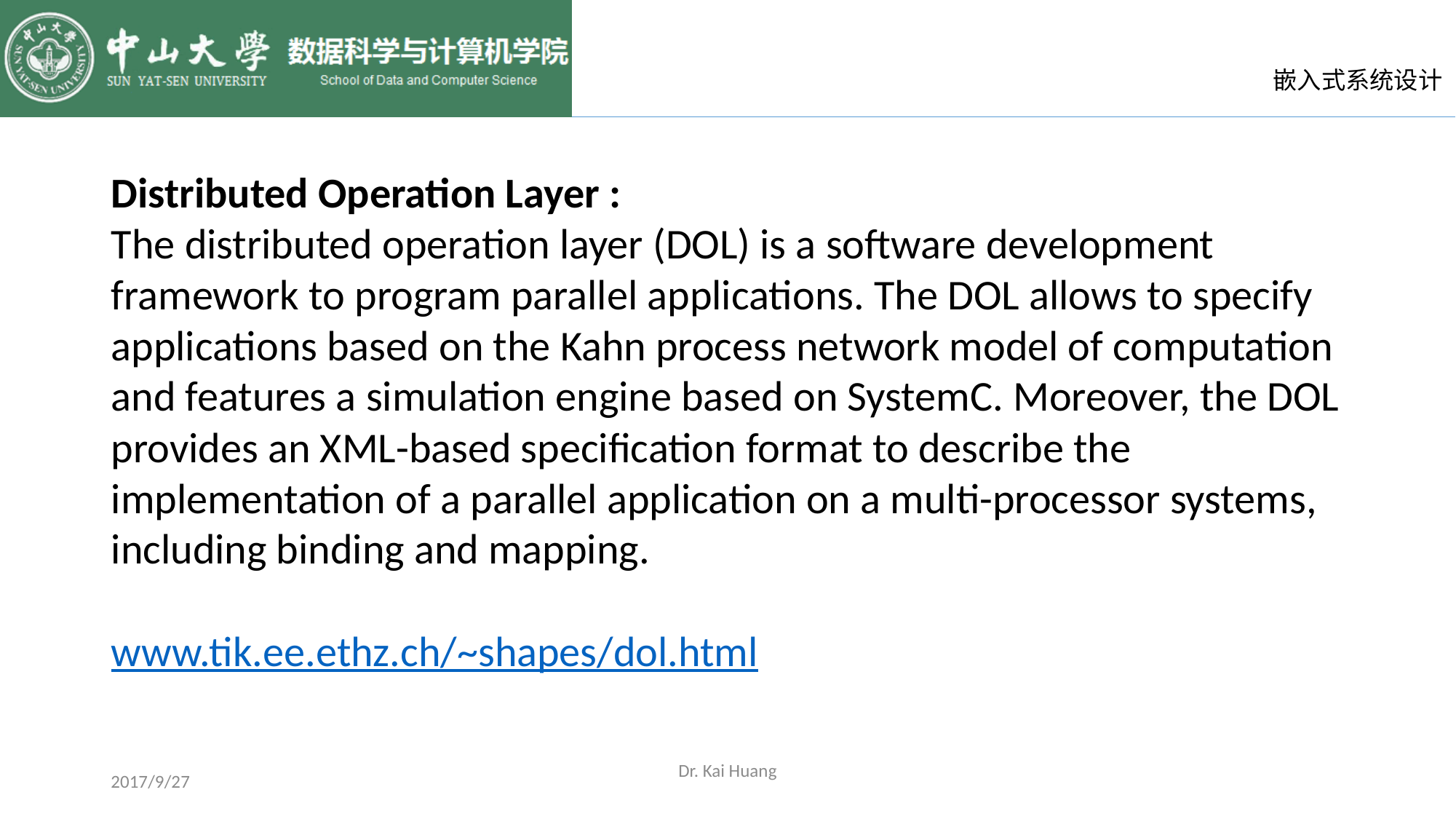

Distributed Operation Layer :
The distributed operation layer (DOL) is a software development framework to program parallel applications. The DOL allows to specify applications based on the Kahn process network model of computation and features a simulation engine based on SystemC. Moreover, the DOL provides an XML-based specification format to describe the implementation of a parallel application on a multi-processor systems, including binding and mapping.

www.tik.ee.ethz.ch/~shapes/dol.html
2017/9/27
Dr. Kai Huang

2